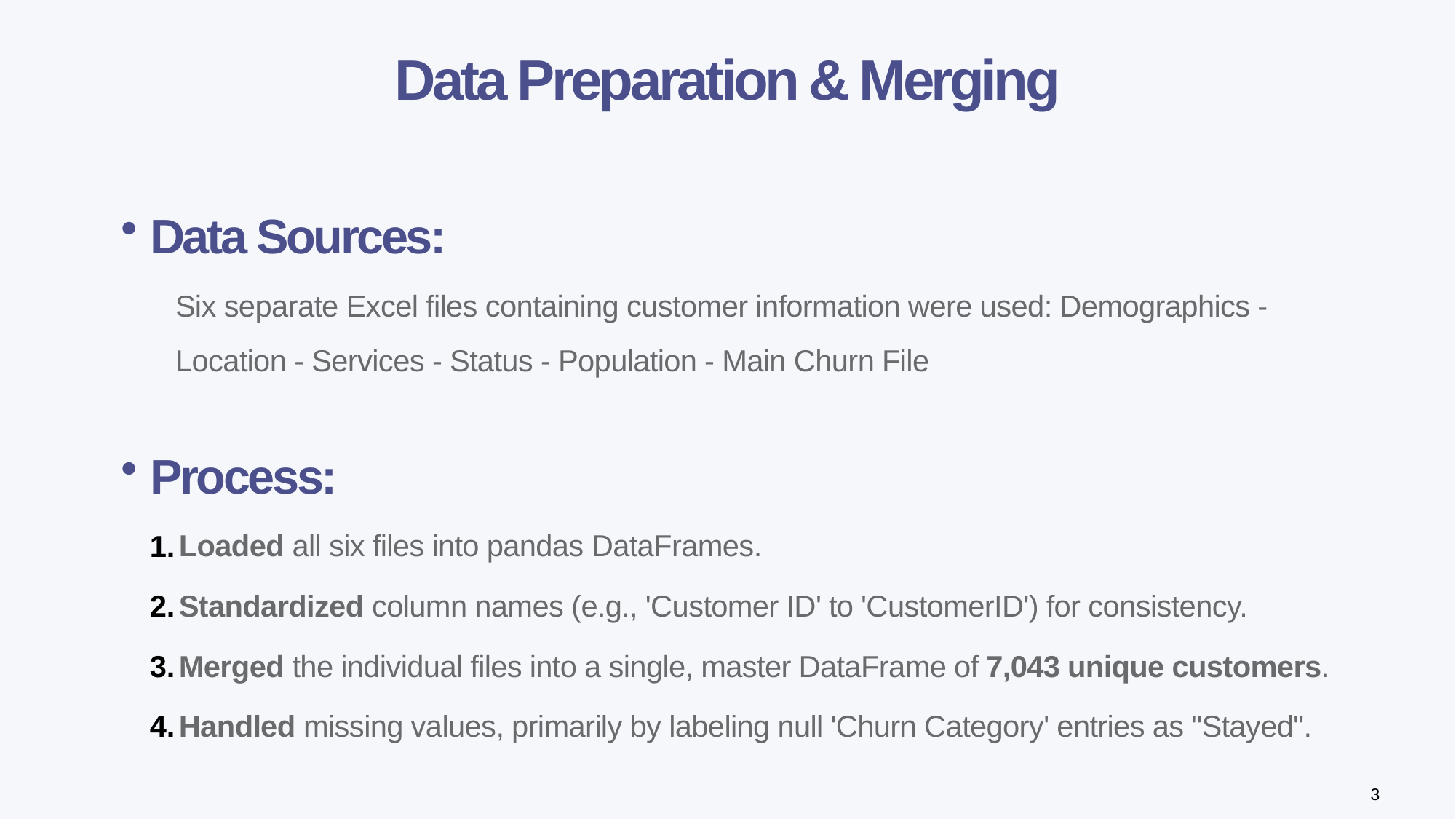

Data Preparation & Merging
Data Sources:
Six separate Excel files containing customer information were used: Demographics - Location - Services - Status - Population - Main Churn File
Process:
Loaded all six files into pandas DataFrames.
Standardized column names (e.g., 'Customer ID' to 'CustomerID') for consistency.
Merged the individual files into a single, master DataFrame of 7,043 unique customers.
Handled missing values, primarily by labeling null 'Churn Category' entries as "Stayed".

3